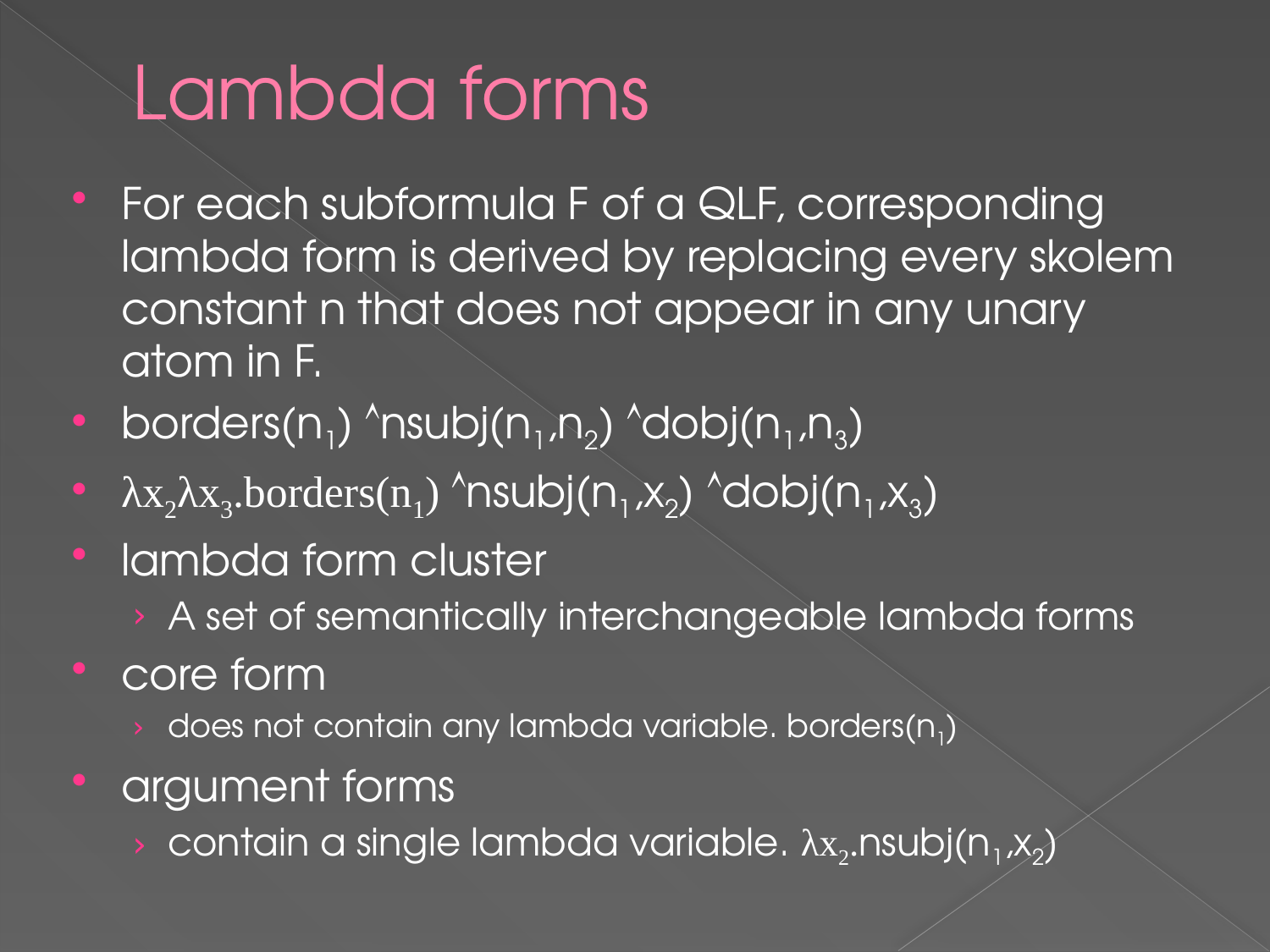

# Lambda forms
For each subformula F of a QLF, corresponding lambda form is derived by replacing every skolem constant n that does not appear in any unary atom in F.
borders(n1) ∧nsubj(n1,n2) ∧dobj(n1,n3)
λx2λx3.borders(n1) ∧nsubj(n1,x2) ∧dobj(n1,x3)
lambda form cluster
A set of semantically interchangeable lambda forms
core form
does not contain any lambda variable. borders(n1)
argument forms
contain a single lambda variable. λx2.nsubj(n1,x2)